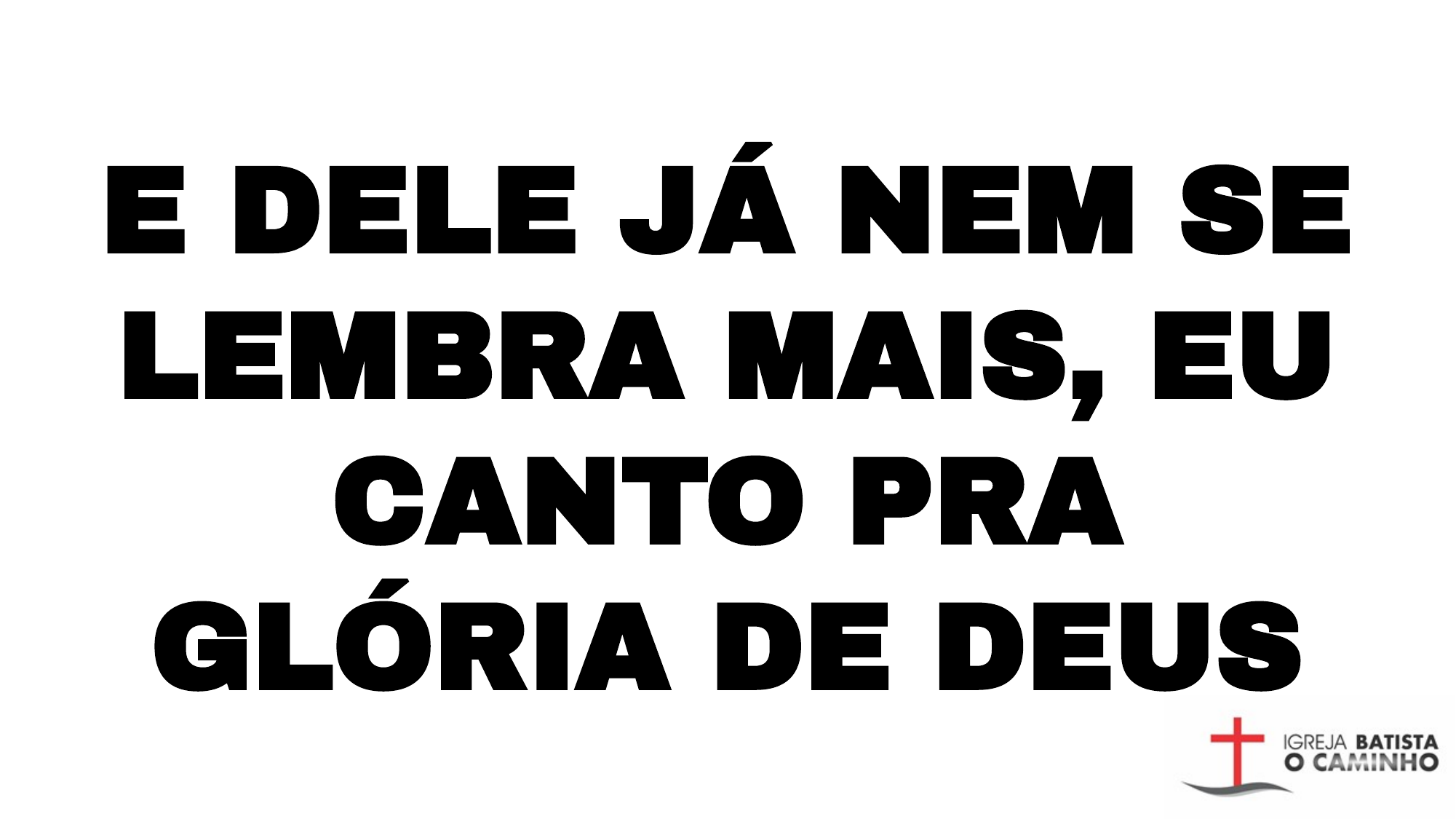

E DELE JÁ NEM SE LEMBRA MAIS, EU CANTO PRA GLÓRIA DE DEUS